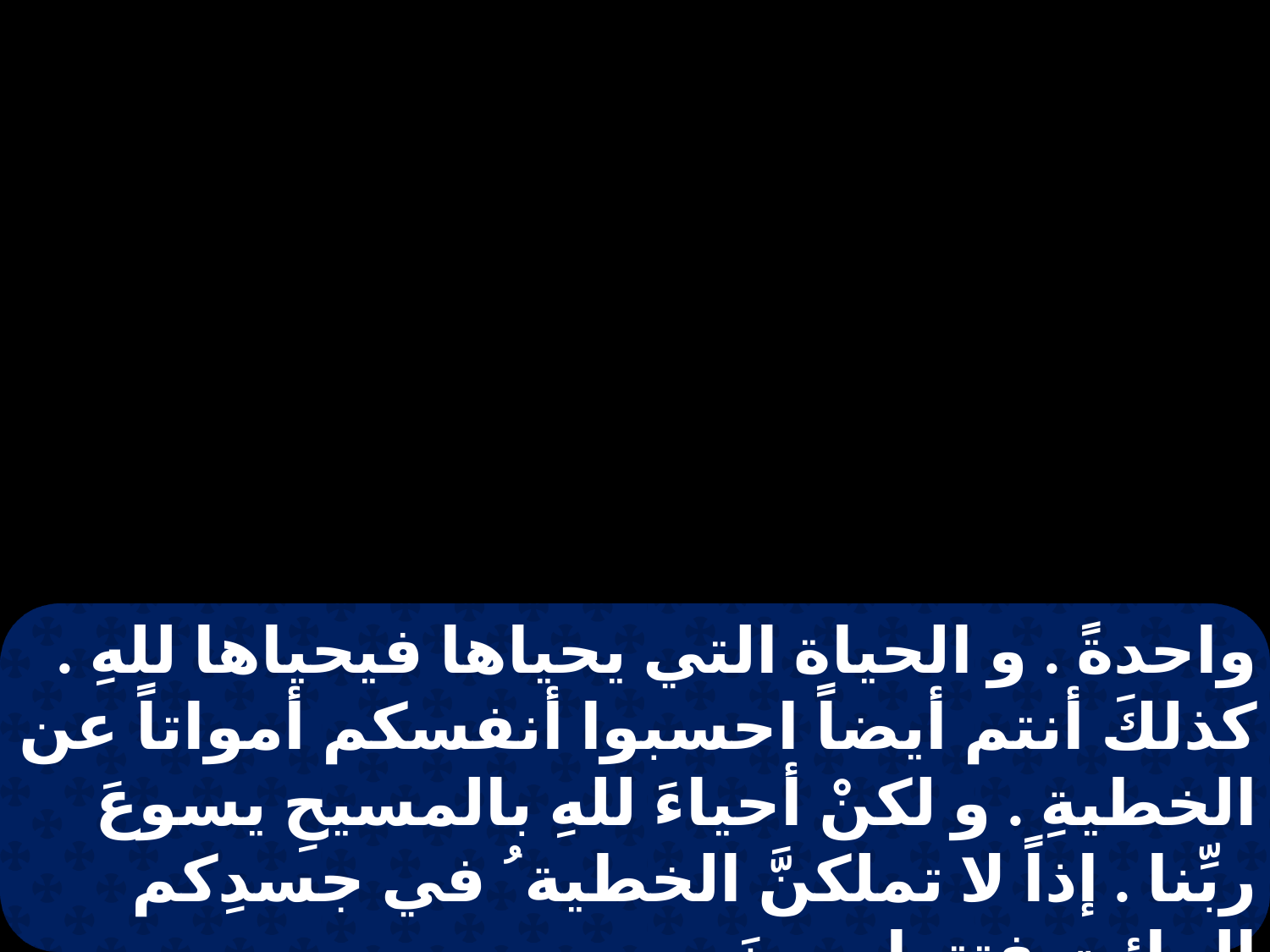

واحدةً . و الحياة التي يحياها فيحياها للهِ . كذلكَ أنتم أيضاً احسبوا أنفسكم أمواتاً عن الخطيةِ . و لكنْ أحياءَ للهِ بالمسيحِ يسوعَ ربِّنا . إذاً لا تملكنَّ الخطية ُ في جسدِكم المائتِ فتتطبعونَ